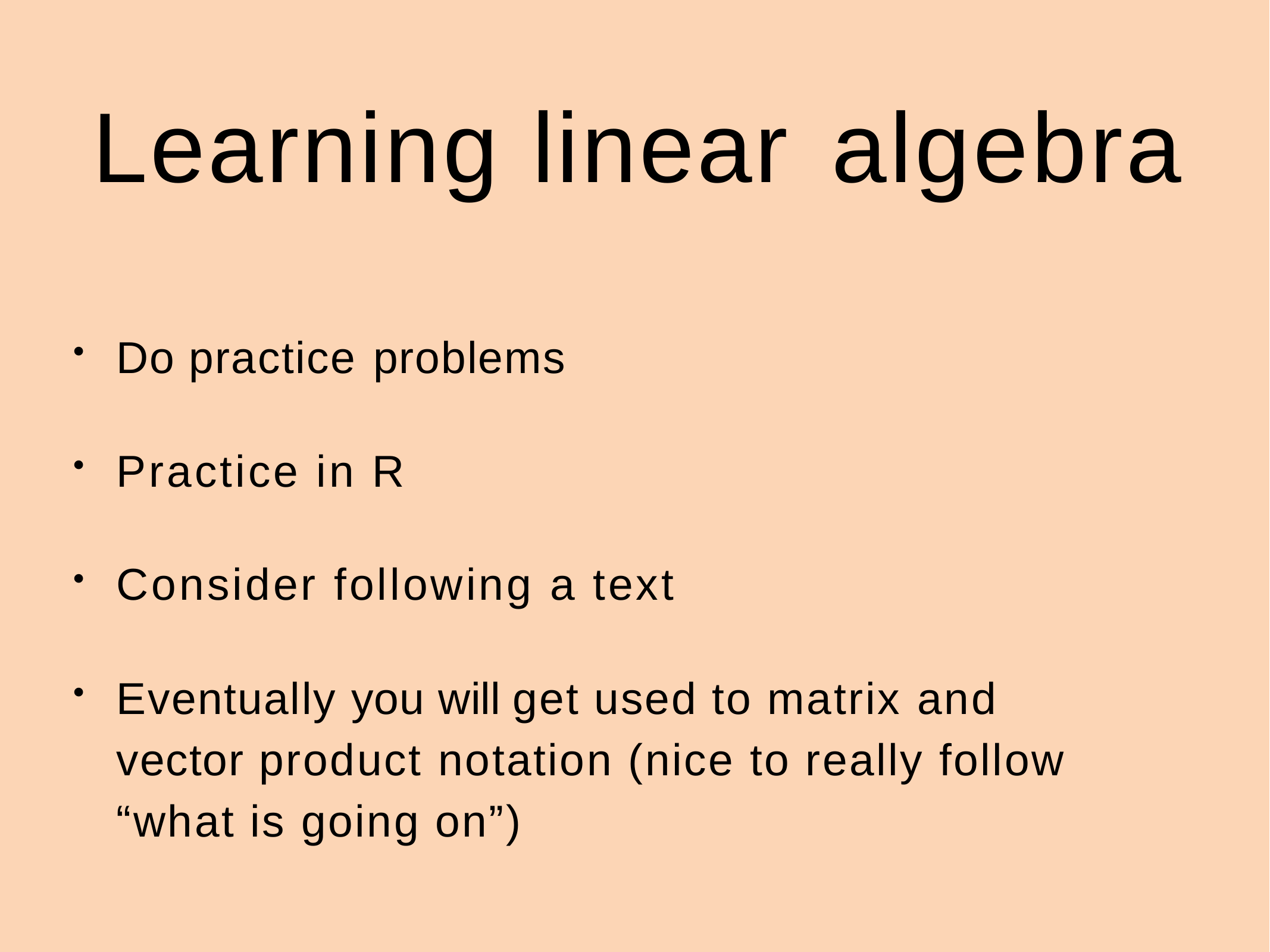

# Learning linear algebra
Do practice problems
Practice in R
Consider following a text
Eventually you will get used to matrix and vector product notation (nice to really follow “what is going on”)